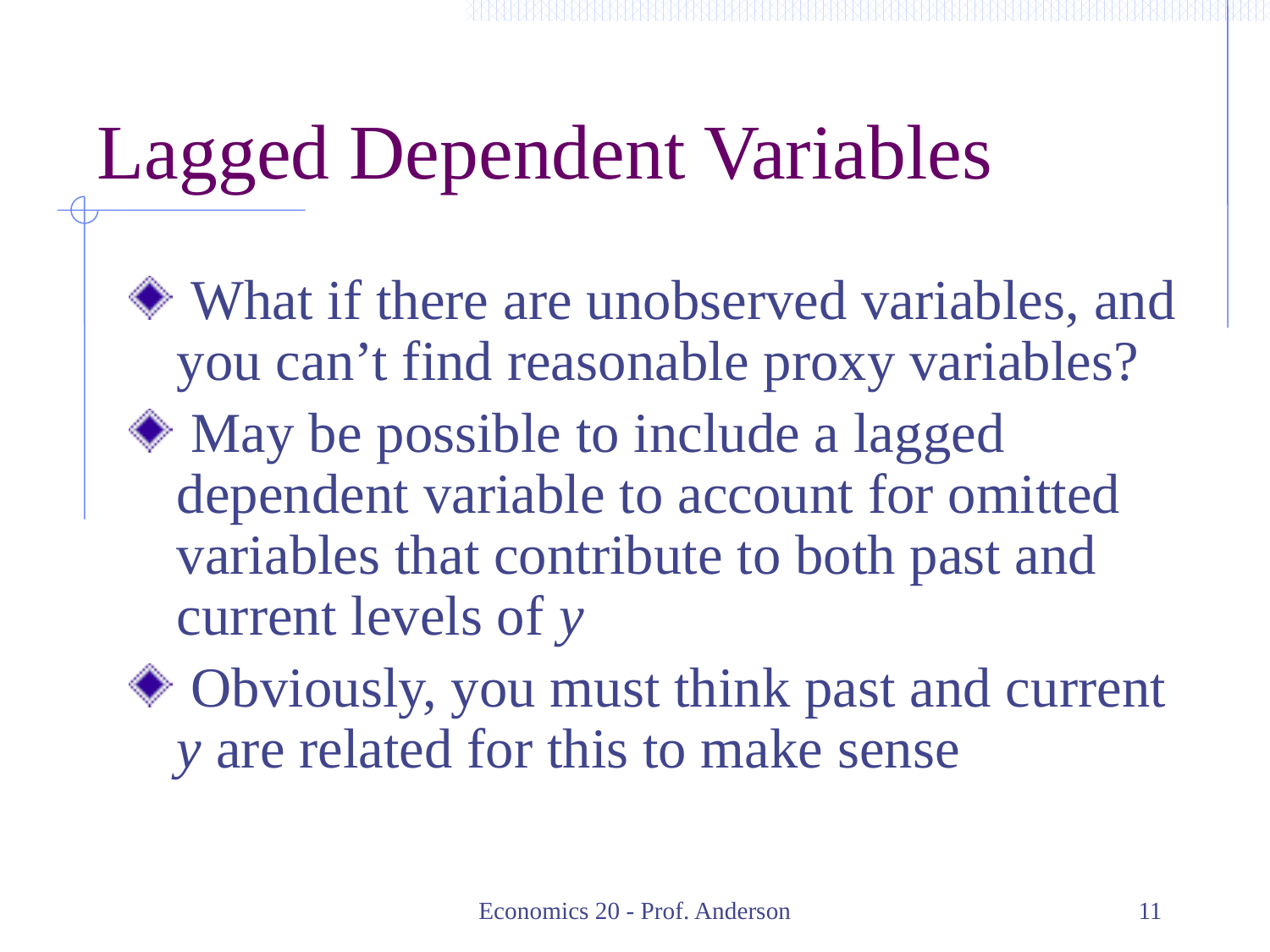

# Lagged Dependent Variables
 What if there are unobserved variables, and you can’t find reasonable proxy variables?
 May be possible to include a lagged dependent variable to account for omitted variables that contribute to both past and current levels of y
 Obviously, you must think past and current y are related for this to make sense
Economics 20 - Prof. Anderson
11